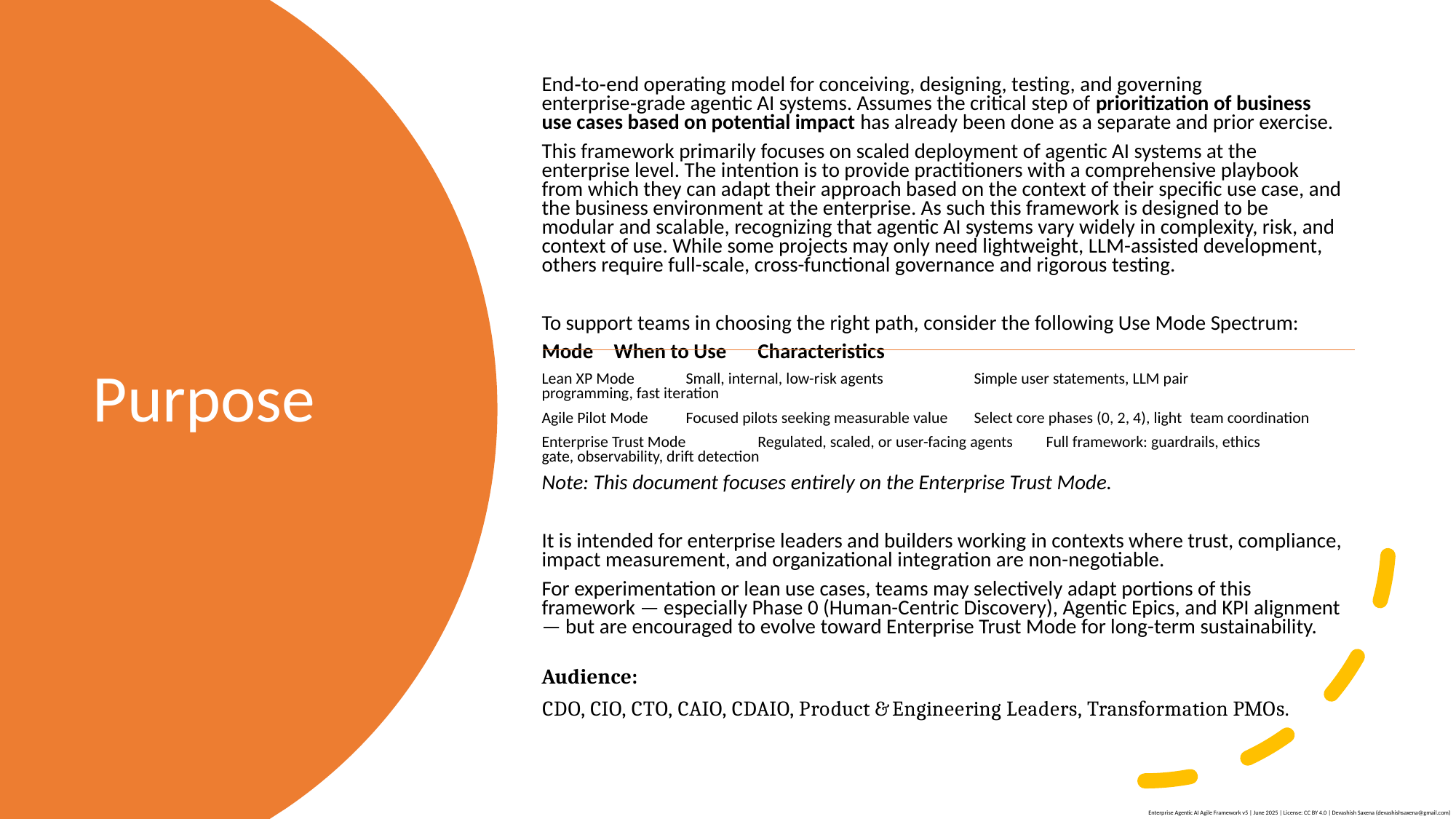

End‑to‑end operating model for conceiving, designing, testing, and governing enterprise‑grade agentic AI systems. Assumes the critical step of prioritization of business use cases based on potential impact has already been done as a separate and prior exercise.
This framework primarily focuses on scaled deployment of agentic AI systems at the enterprise level. The intention is to provide practitioners with a comprehensive playbook from which they can adapt their approach based on the context of their specific use case, and the business environment at the enterprise. As such this framework is designed to be modular and scalable, recognizing that agentic AI systems vary widely in complexity, risk, and context of use. While some projects may only need lightweight, LLM-assisted development, others require full-scale, cross-functional governance and rigorous testing.

To support teams in choosing the right path, consider the following Use Mode Spectrum:
Mode		When to Use			Characteristics
Lean XP Mode		Small, internal, low-risk agents		Simple user statements, LLM pair 						programming, fast iteration
Agile Pilot Mode		Focused pilots seeking measurable value	Select core phases (0, 2, 4), light 						team coordination
Enterprise Trust Mode	Regulated, scaled, or user-facing agents	Full framework: guardrails, ethics 						gate, observability, drift detection
Note: This document focuses entirely on the Enterprise Trust Mode.

It is intended for enterprise leaders and builders working in contexts where trust, compliance, impact measurement, and organizational integration are non-negotiable.
For experimentation or lean use cases, teams may selectively adapt portions of this framework — especially Phase 0 (Human-Centric Discovery), Agentic Epics, and KPI alignment — but are encouraged to evolve toward Enterprise Trust Mode for long-term sustainability.

Audience:
CDO, CIO, CTO, CAIO, CDAIO, Product & Engineering Leaders, Transformation PMOs.
# Purpose

Enterprise Agentic AI Agile Framework v5 | June 2025 | License: CC BY 4.0 | Devashish Saxena (devashishsaxena@gmail.com)